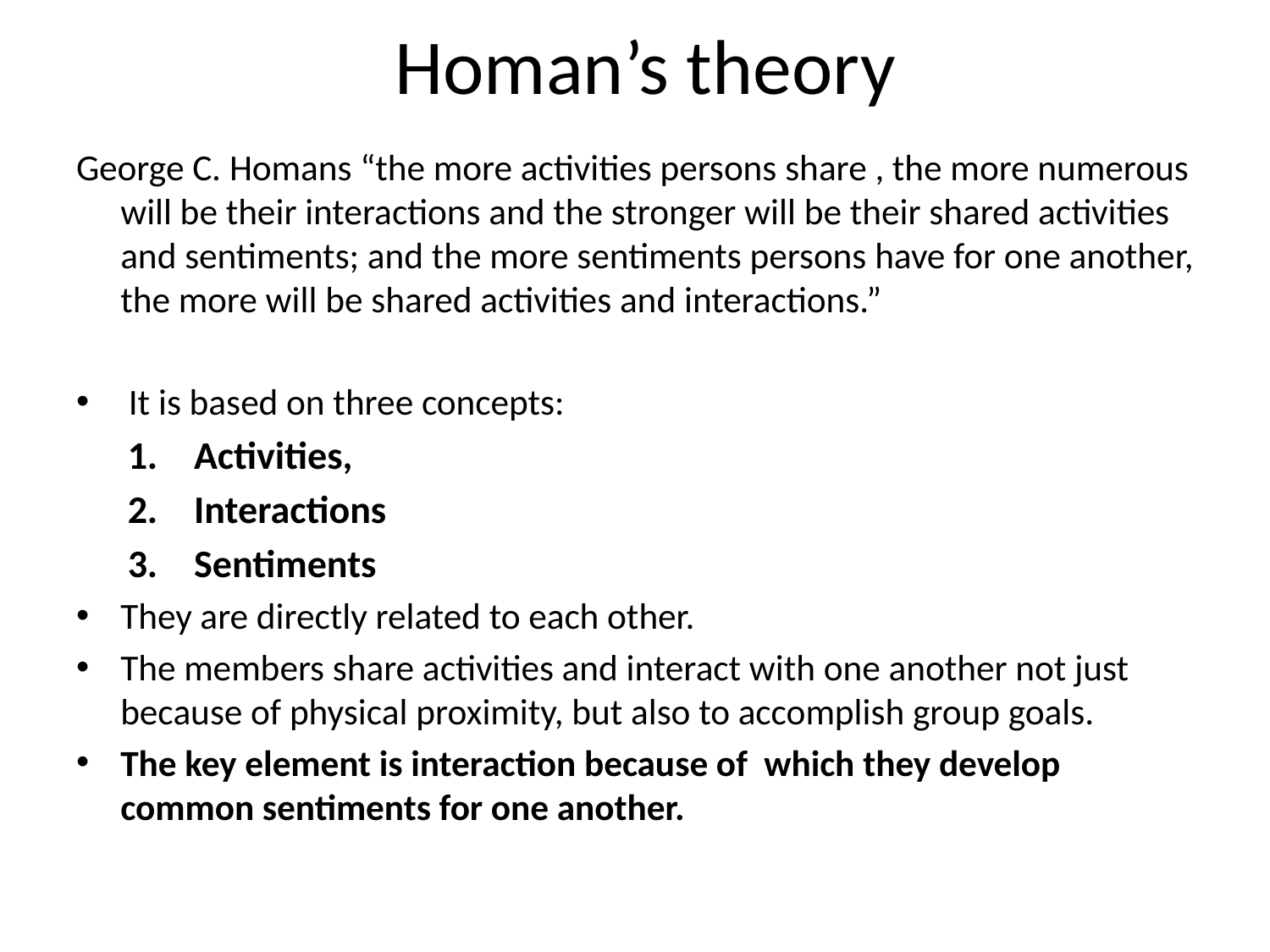

# Homan’s theory
George C. Homans “the more activities persons share , the more numerous will be their interactions and the stronger will be their shared activities and sentiments; and the more sentiments persons have for one another, the more will be shared activities and interactions.”

 It is based on three concepts:
Activities,
Interactions
Sentiments
They are directly related to each other.
The members share activities and interact with one another not just because of physical proximity, but also to accomplish group goals.
The key element is interaction because of  which they develop common sentiments for one another.